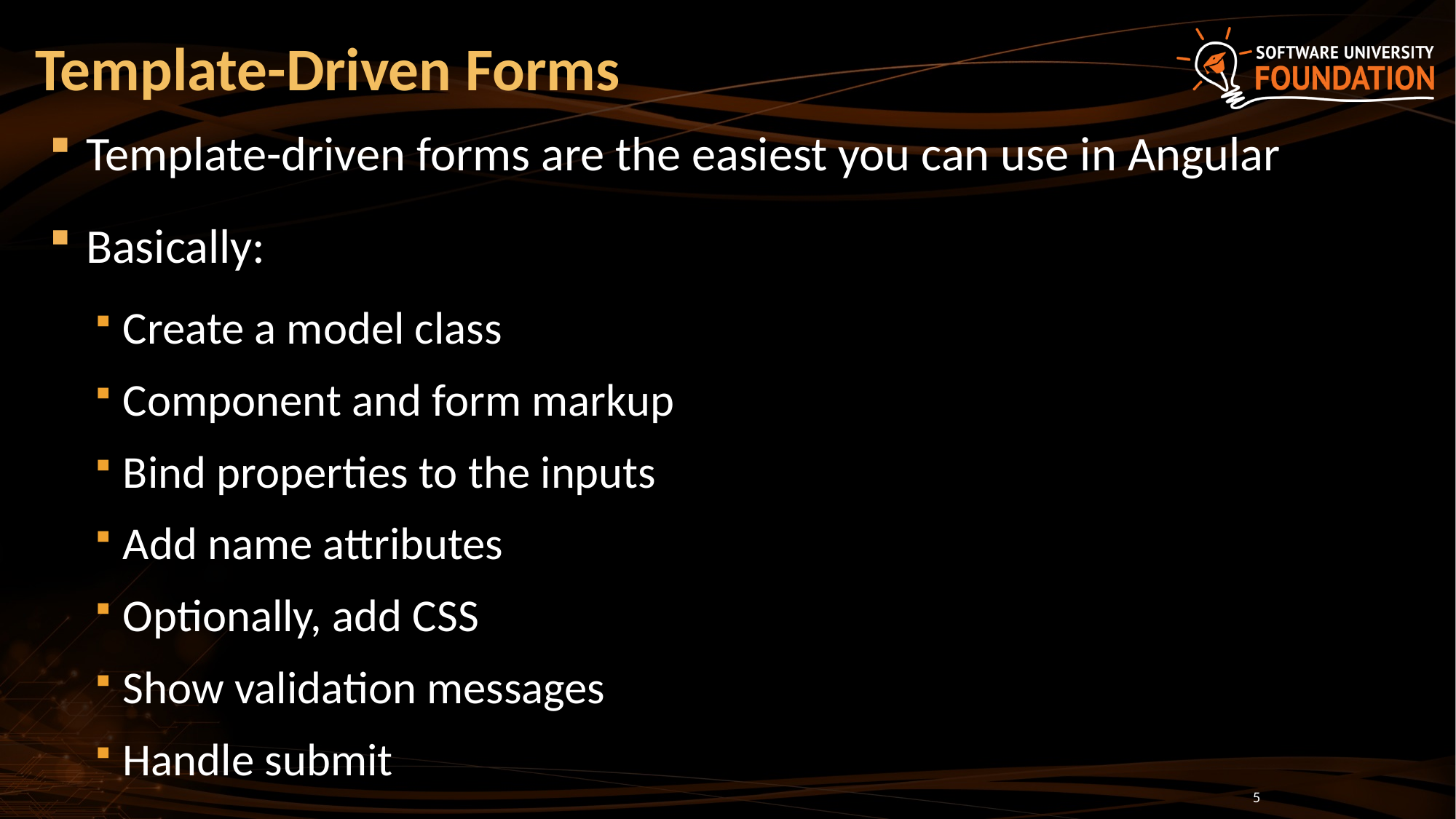

# Template-Driven Forms
Template-driven forms are the easiest you can use in Angular
Basically:
Create a model class
Component and form markup
Bind properties to the inputs
Add name attributes
Optionally, add CSS
Show validation messages
Handle submit
5